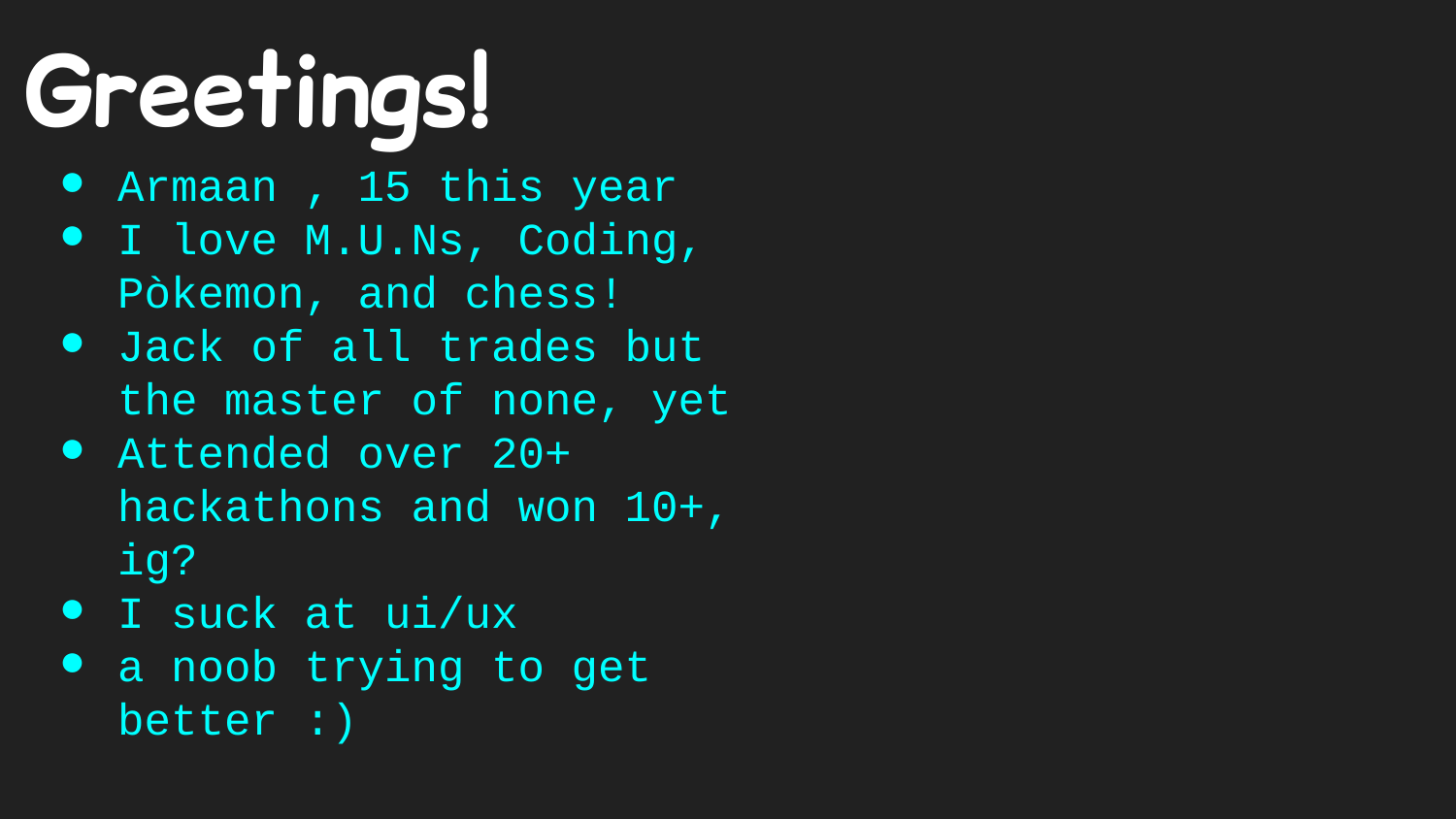

# Greetings!
Armaan , 15 this year
I love M.U.Ns, Coding, Pòkemon, and chess!
Jack of all trades but the master of none, yet
Attended over 20+ hackathons and won 10+, ig?
I suck at ui/ux
a noob trying to get better :)